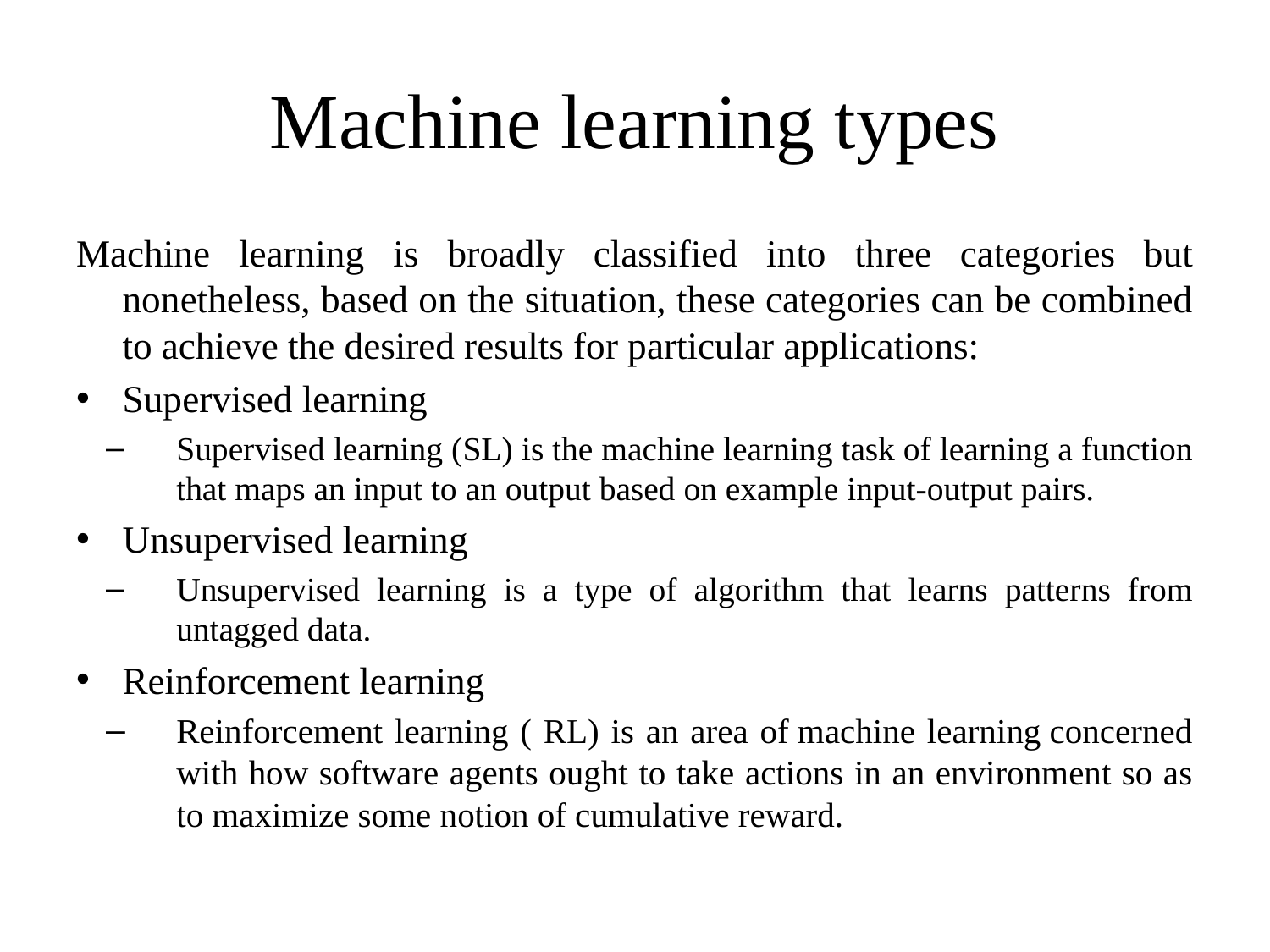

# Machine learning types
Machine learning is broadly classified into three categories but nonetheless, based on the situation, these categories can be combined to achieve the desired results for particular applications:
Supervised learning
Supervised learning (SL) is the machine learning task of learning a function that maps an input to an output based on example input-output pairs.
Unsupervised learning
Unsupervised learning is a type of algorithm that learns patterns from untagged data.
Reinforcement learning
Reinforcement learning ( RL) is an area of machine learning concerned with how software agents ought to take actions in an environment so as to maximize some notion of cumulative reward.